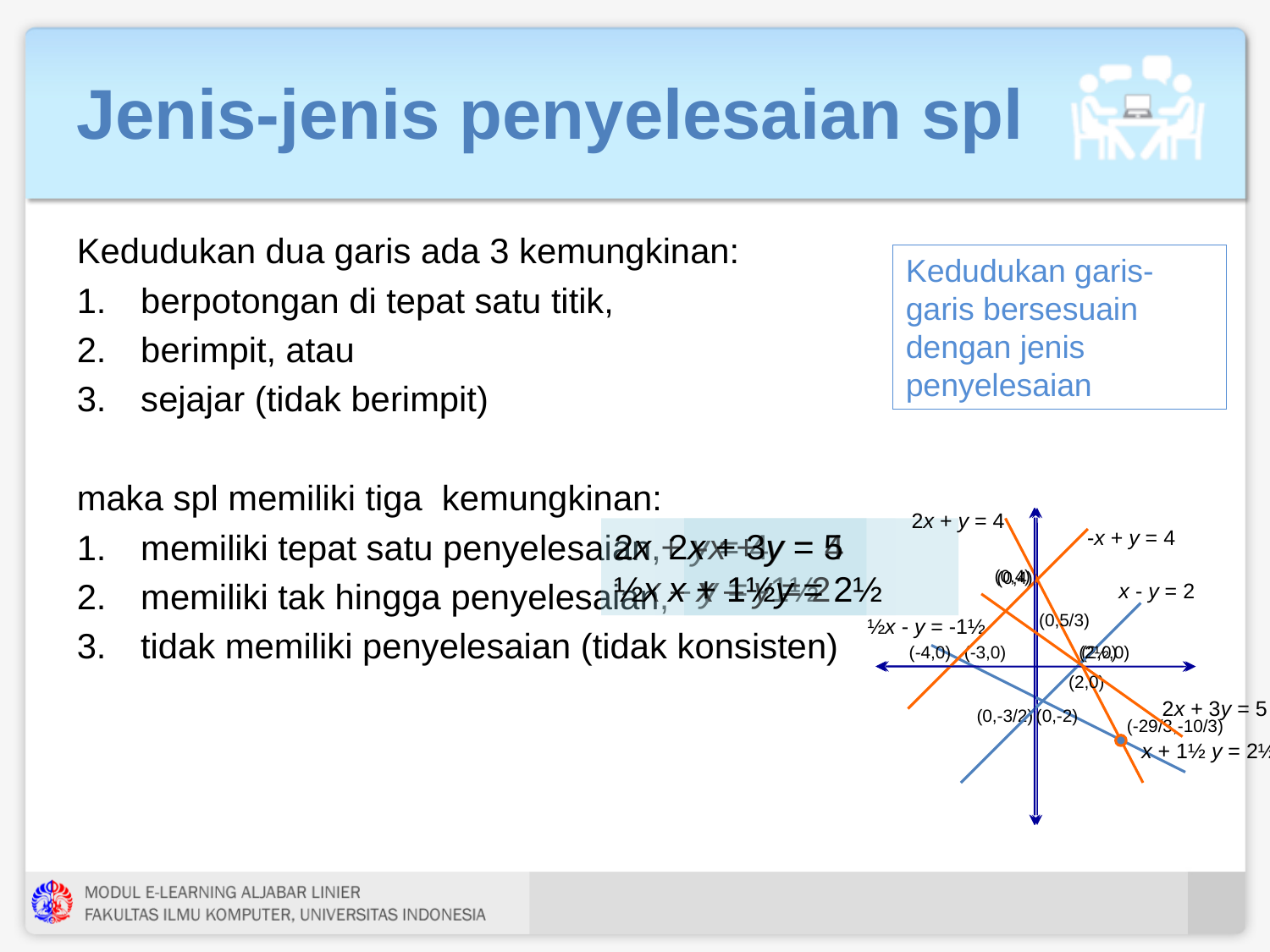

# Jenis-jenis penyelesaian spl
Kedudukan dua garis ada 3 kemungkinan:
berpotongan di tepat satu titik,
berimpit, atau
sejajar (tidak berimpit)

maka spl memiliki tiga  kemungkinan:
memiliki tepat satu penyelesaian,
memiliki tak hingga penyelesaian,
tidak memiliki penyelesaian (tidak konsisten)

Kedudukan garis- garis bersesuain dengan jenis penyelesaian

2x + y = 4

2x + y = 4
½x – y = -1½

(0,4)
½x - y = -1½
(-3,0)
(2,0)

(0,-3/2)
(-29/3,-10/3)

2x + 3y = 5
x + 1½y = 2½

(0,5/3)
(2½,0)
2x + 3y = 5
x + 1½ y = 2½

-x + y = 4
x – y = 2
-x + y = 4

(0,4)
x - y = 2

(-4,0)
(2,0)
(0,-2)